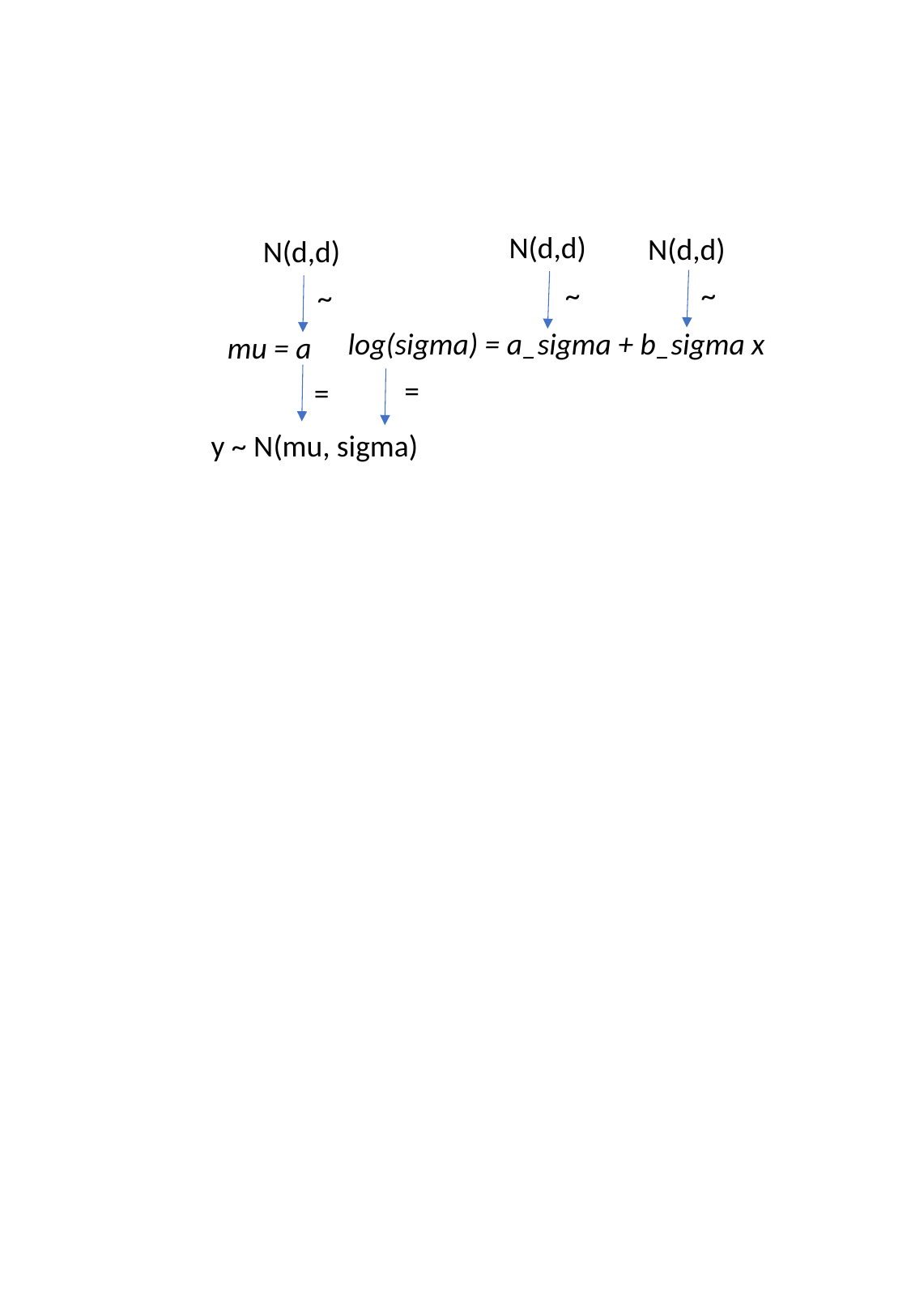

N(d,d)
N(d,d)
N(d,d)
~
~
~
log(sigma) = a_sigma + b_sigma x
mu = a
=
=
y ~ N(mu, sigma)